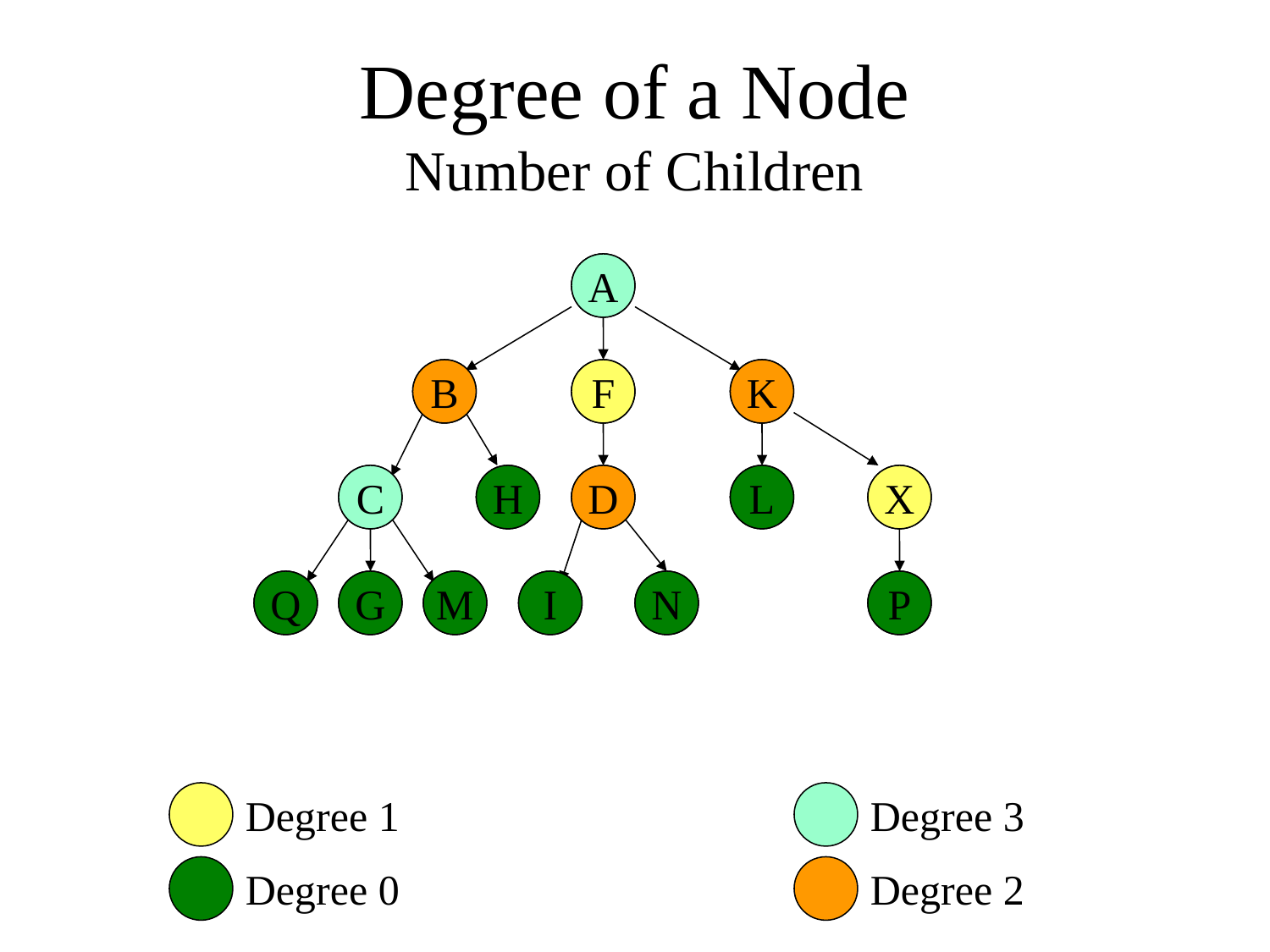

# Degree of a Node Number of Children
A

B
F
K

C
H
D
L
X

Q
G
M
I
N
P
A
C

Degree 3
F
X

Degree 1
B
K
D

Degree 2
H
L
Q
G
M
I
N
P

Degree 0